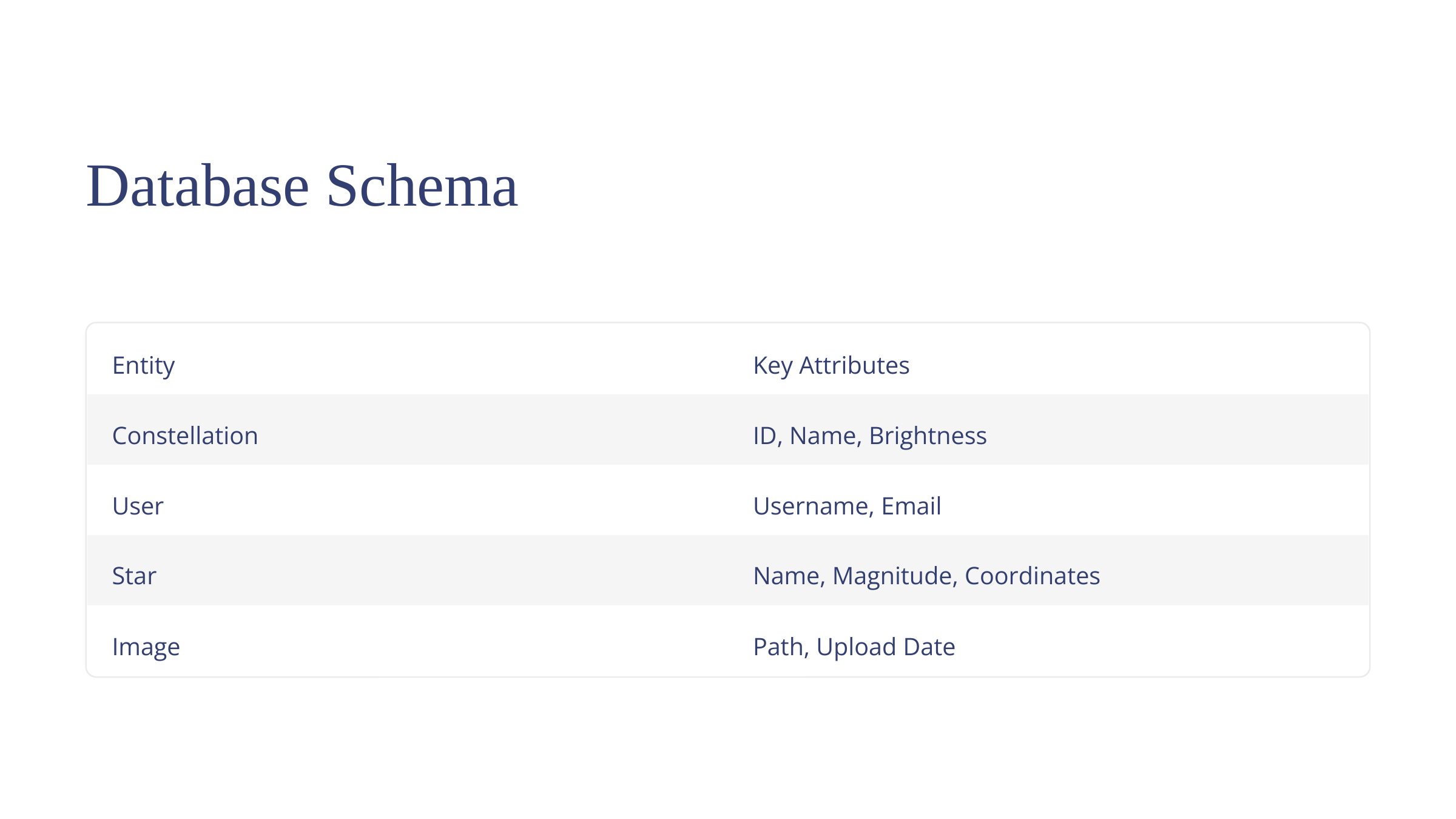

Database Schema

Entity
Key Attributes

Constellation
ID, Name, Brightness

User
Username, Email

Star
Name, Magnitude, Coordinates

Image
Path, Upload Date